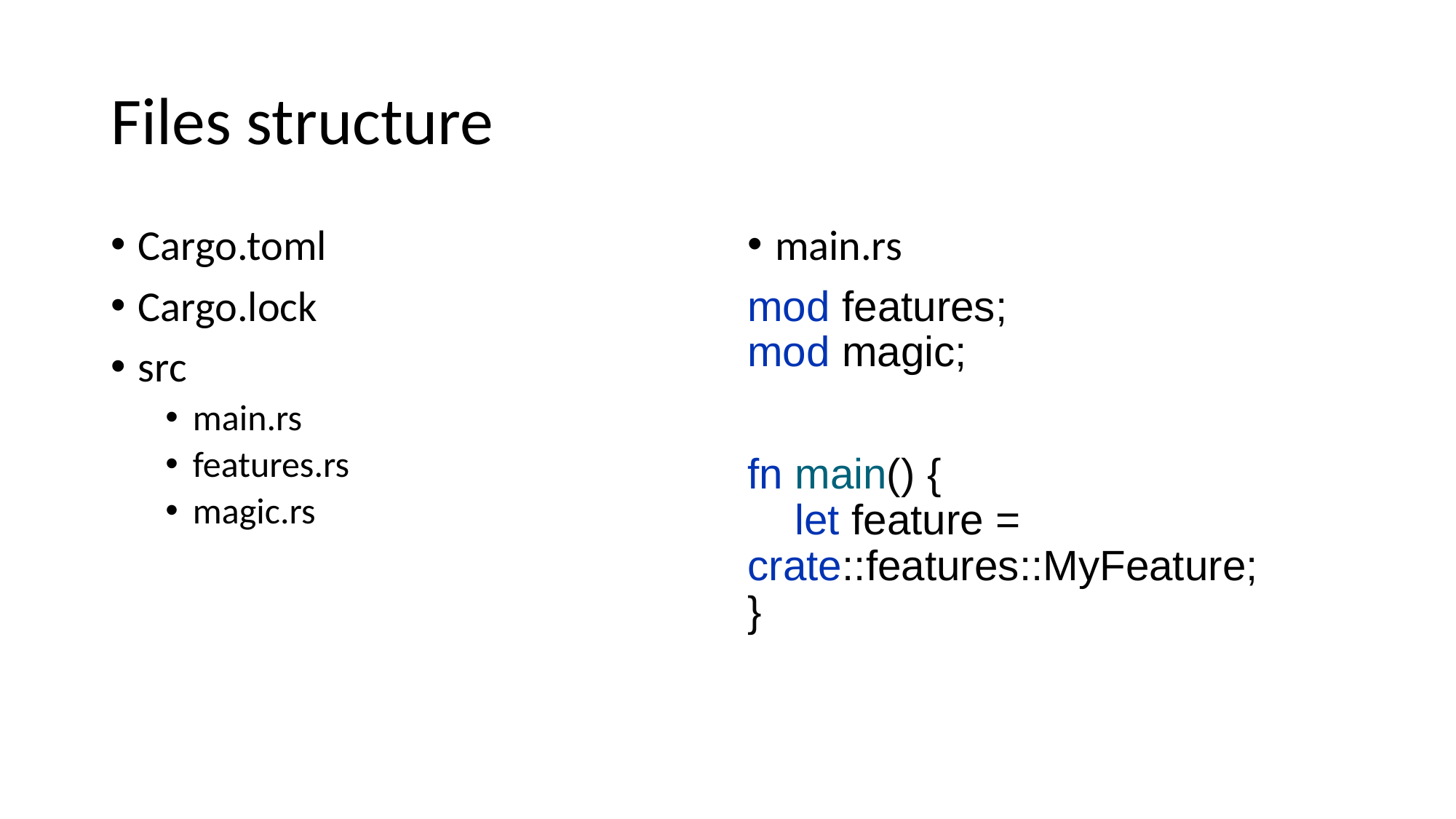

# Files structure
Cargo.toml
Cargo.lock
src
main.rs
features.rs
magic.rs
main.rs
mod features;
mod magic;

fn main() {
    let feature = crate::features::MyFeature;
}